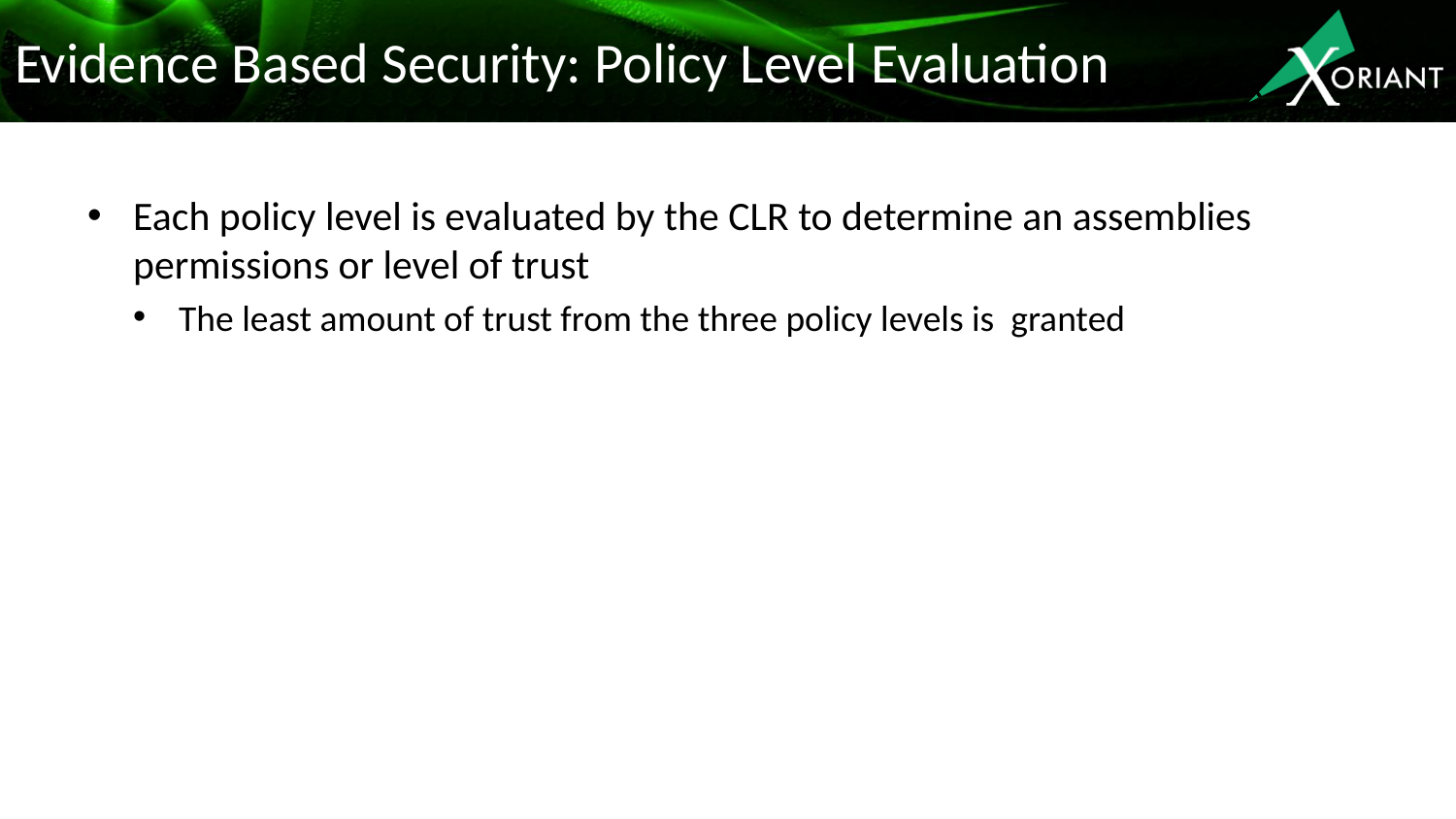

# Evidence Based Security: Policy Level Evaluation
Each policy level is evaluated by the CLR to determine an assemblies permissions or level of trust
The least amount of trust from the three policy levels is  granted